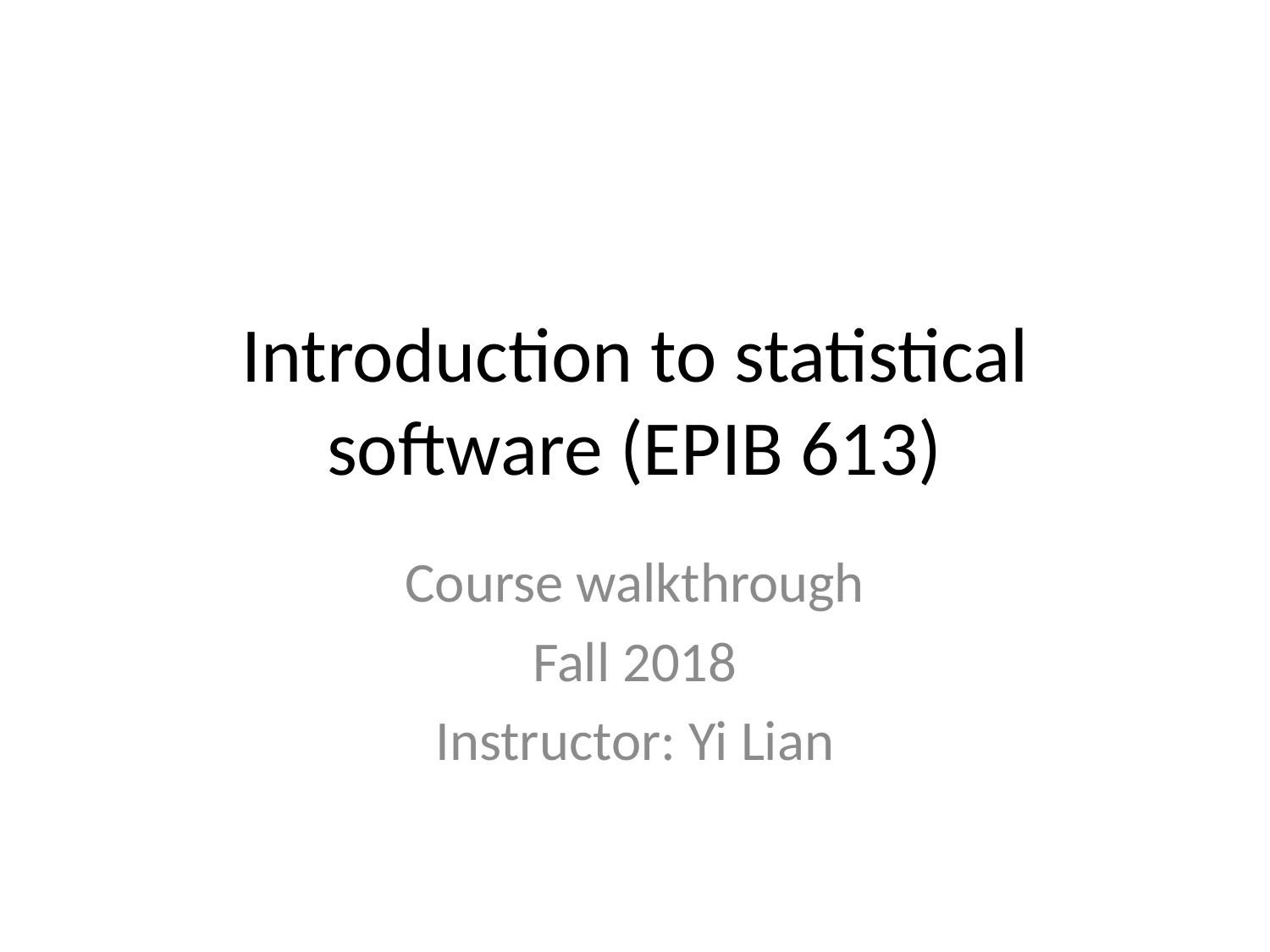

# Introduction to statistical software (EPIB 613)
Course walkthrough
Fall 2018
Instructor: Yi Lian